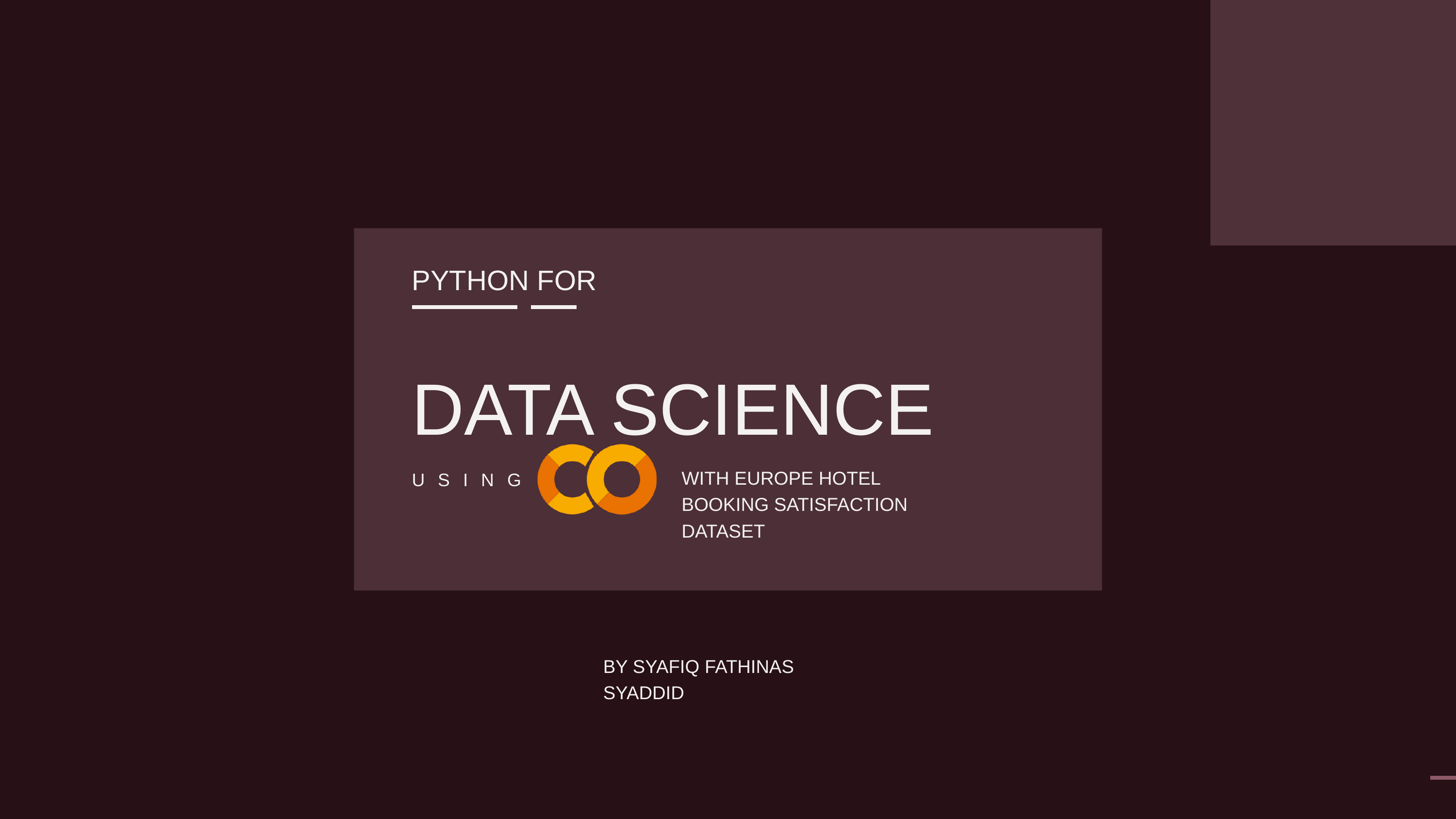

PYTHON FOR

DATA SCIENCE

WITH EUROPE HOTEL BOOKING SATISFACTION DATASET
USING
BY SYAFIQ FATHINAS SYADDID